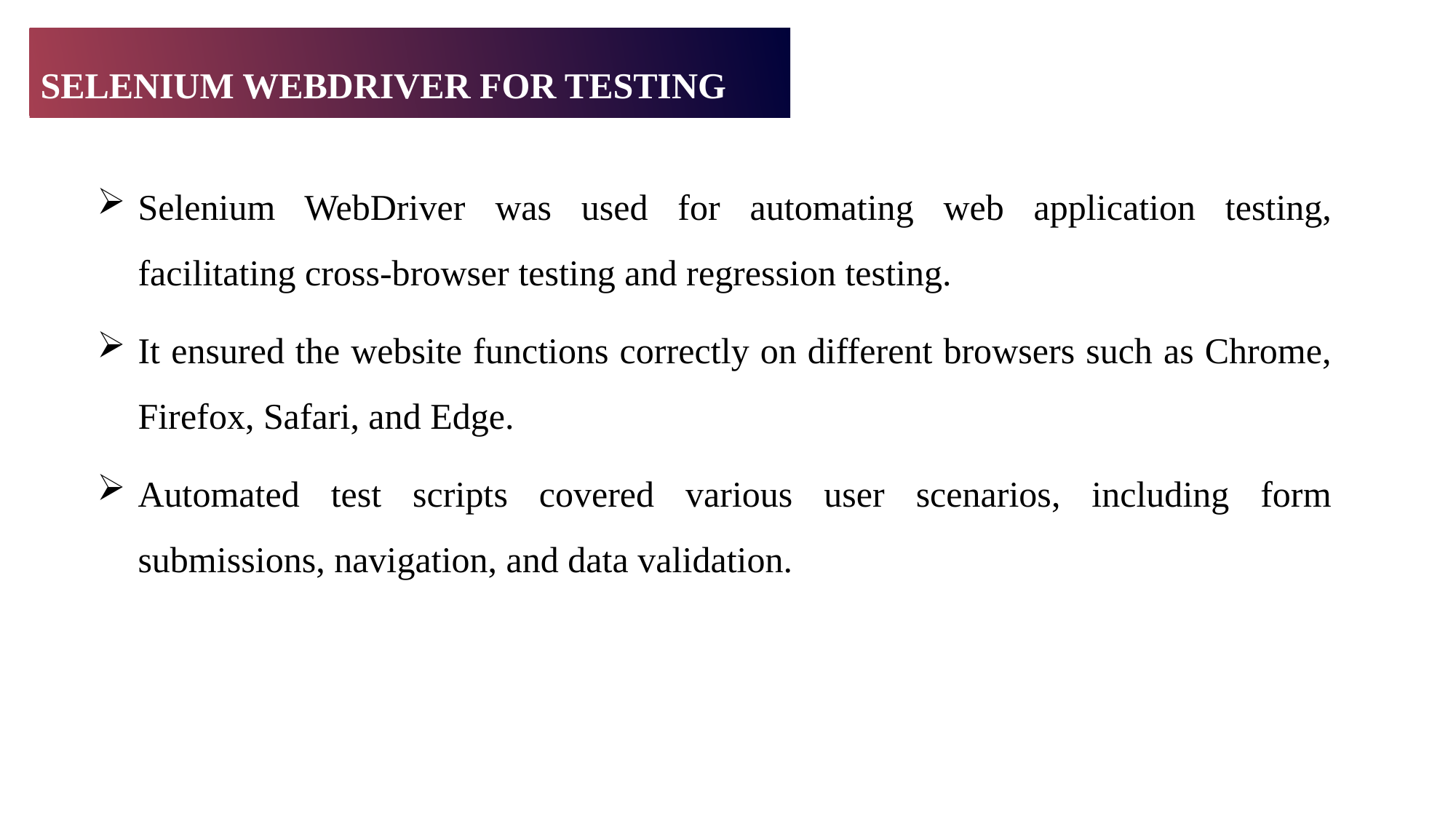

SELENIUM WEBDRIVER FOR TESTING
Selenium WebDriver was used for automating web application testing, facilitating cross-browser testing and regression testing.
It ensured the website functions correctly on different browsers such as Chrome, Firefox, Safari, and Edge.
Automated test scripts covered various user scenarios, including form submissions, navigation, and data validation.